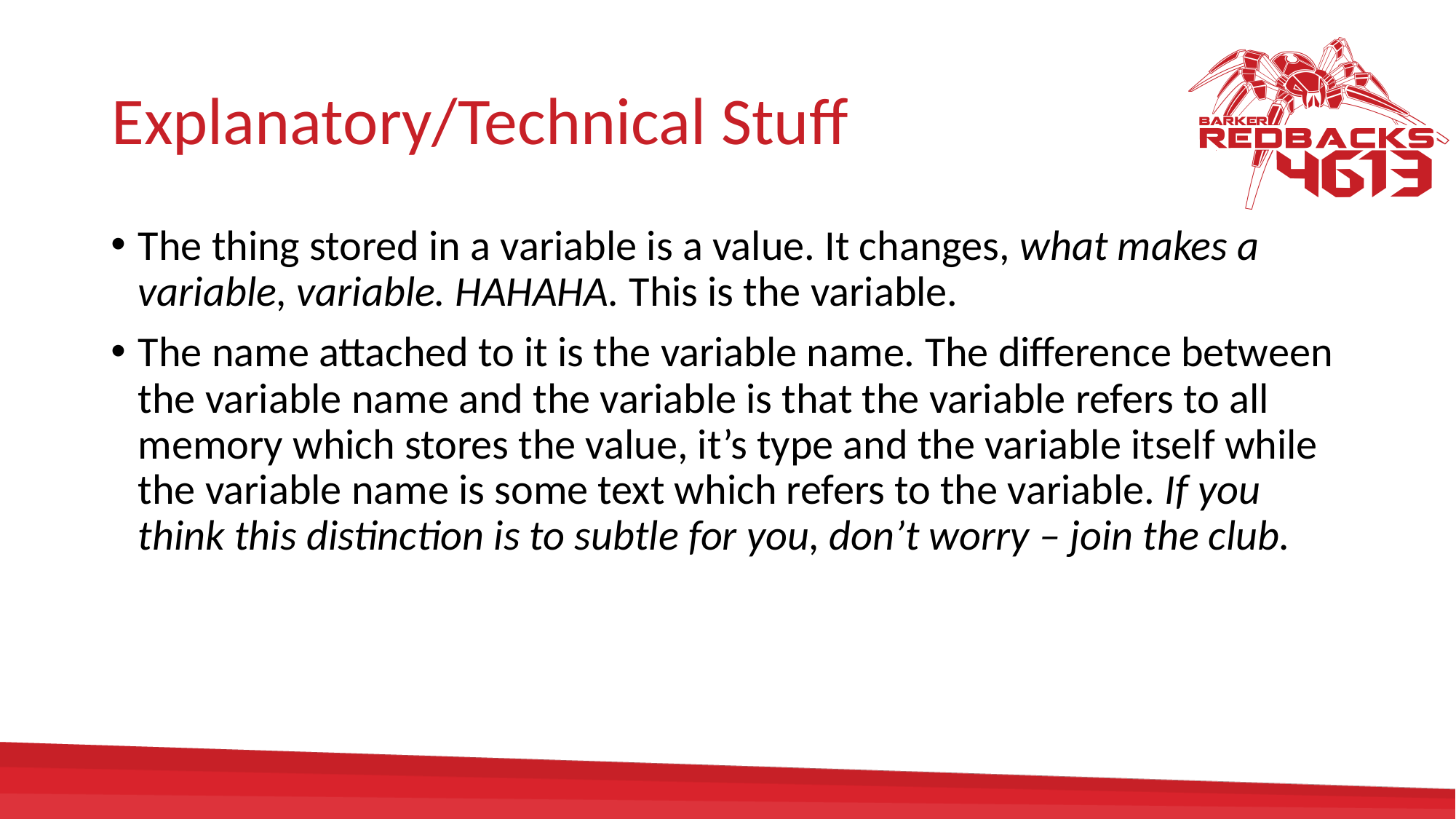

# Explanatory/Technical Stuff
The thing stored in a variable is a value. It changes, what makes a variable, variable. HAHAHA. This is the variable.
The name attached to it is the variable name. The difference between the variable name and the variable is that the variable refers to all memory which stores the value, it’s type and the variable itself while the variable name is some text which refers to the variable. If you think this distinction is to subtle for you, don’t worry – join the club.